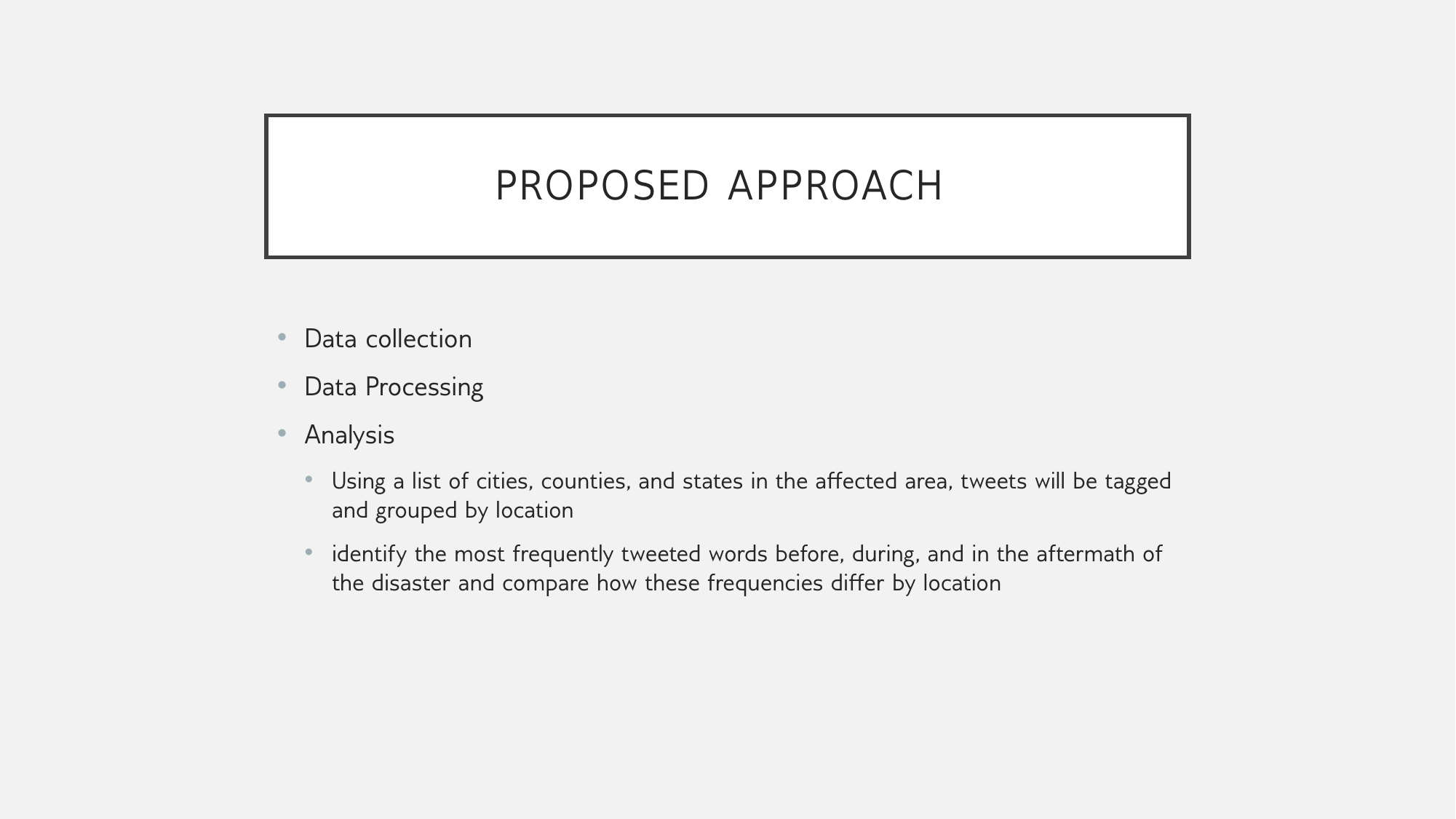

# Proposed approach
Data collection
Data Processing
Analysis
Using a list of cities, counties, and states in the affected area, tweets will be tagged and grouped by location
identify the most frequently tweeted words before, during, and in the aftermath of the disaster and compare how these frequencies differ by location